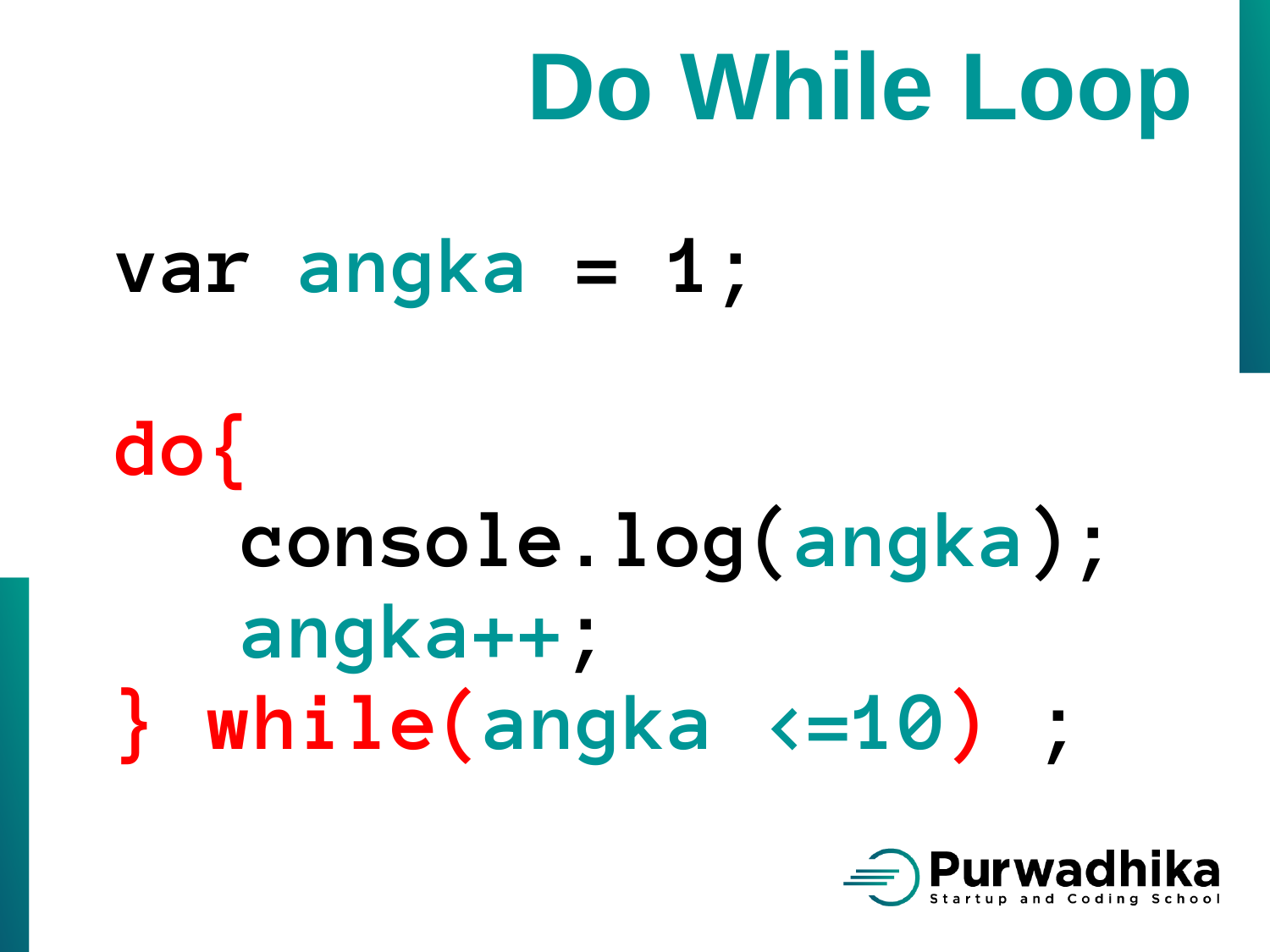

Do While Loop
var angka = 1;

do{
	console.log(angka);
	angka++;
} while(angka <=10) ;